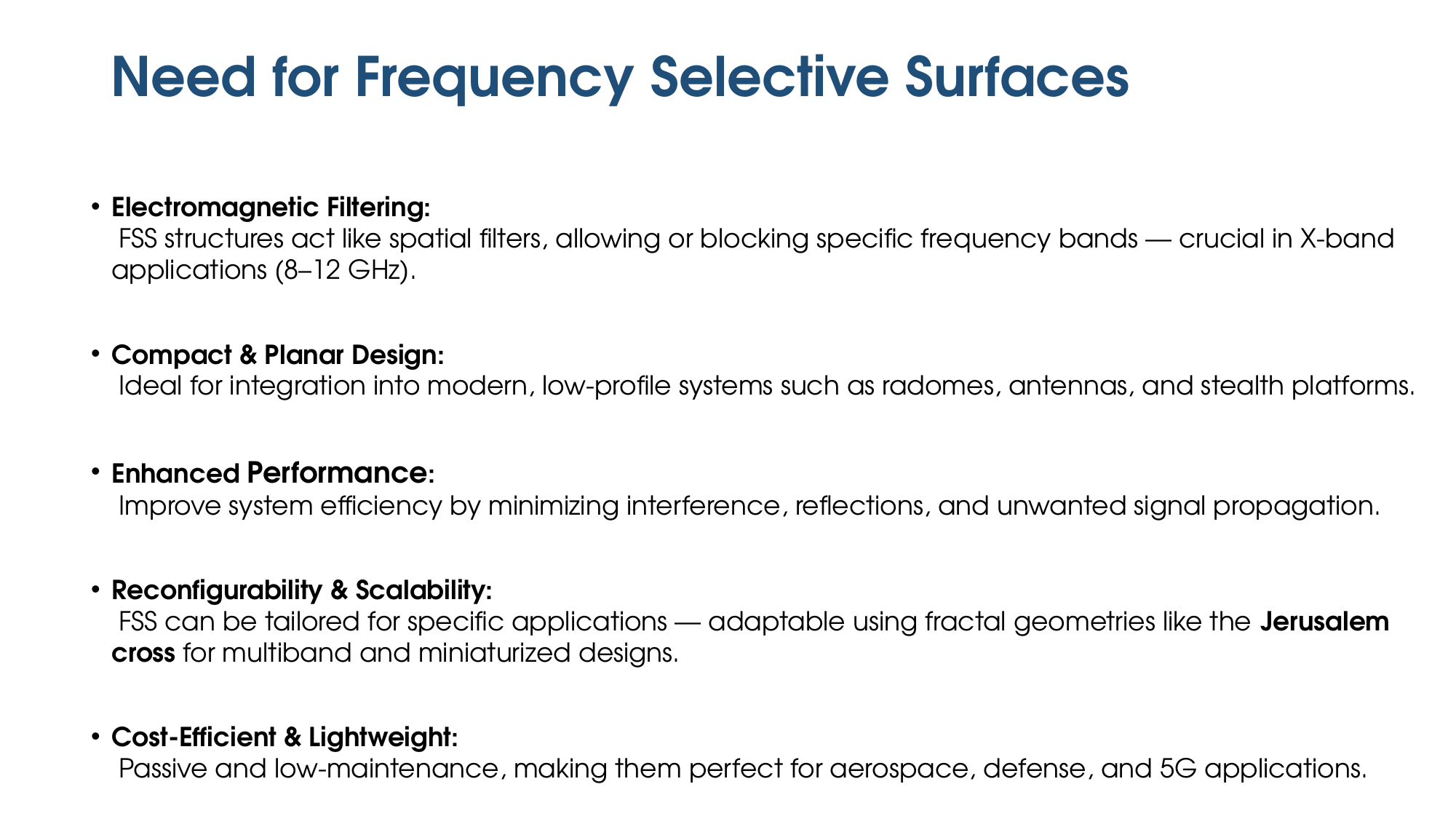

# Need for Frequency Selective Surfaces
Electromagnetic Filtering:
 FSS structures act like spatial filters, allowing or blocking specific frequency bands — crucial in X-band applications (8–12 GHz).

Compact & Planar Design:
 Ideal for integration into modern, low-profile systems such as radomes, antennas, and stealth platforms.

Enhanced Performance:
 Improve system efficiency by minimizing interference, reflections, and unwanted signal propagation.

Reconfigurability & Scalability:
 FSS can be tailored for specific applications — adaptable using fractal geometries like the Jerusalem cross for multiband and miniaturized designs.

Cost-Efficient & Lightweight:
 Passive and low-maintenance, making them perfect for aerospace, defense, and 5G applications.